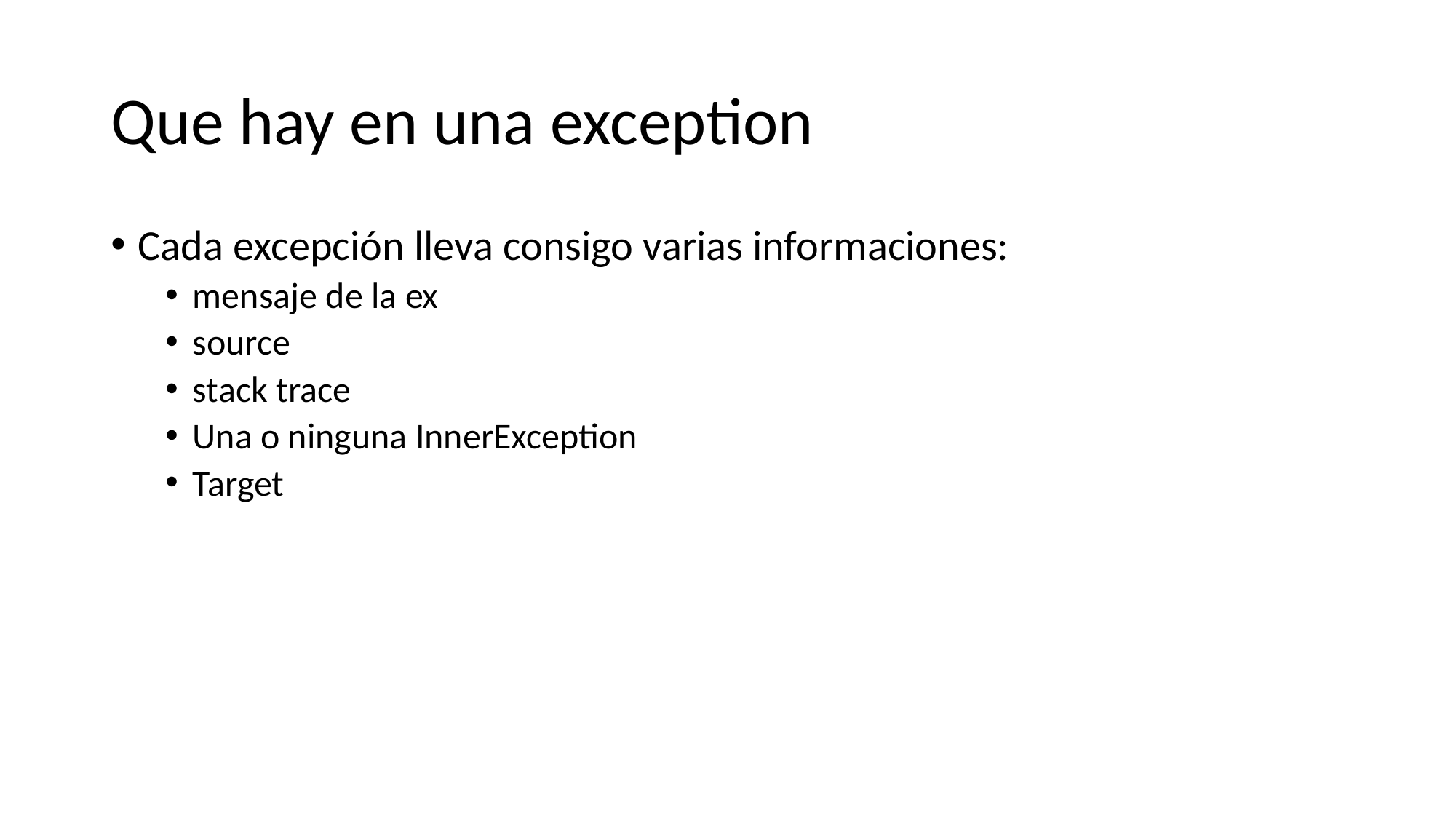

# Que hay en una exception
Cada excepción lleva consigo varias informaciones:
mensaje de la ex
source
stack trace
Una o ninguna InnerException
Target